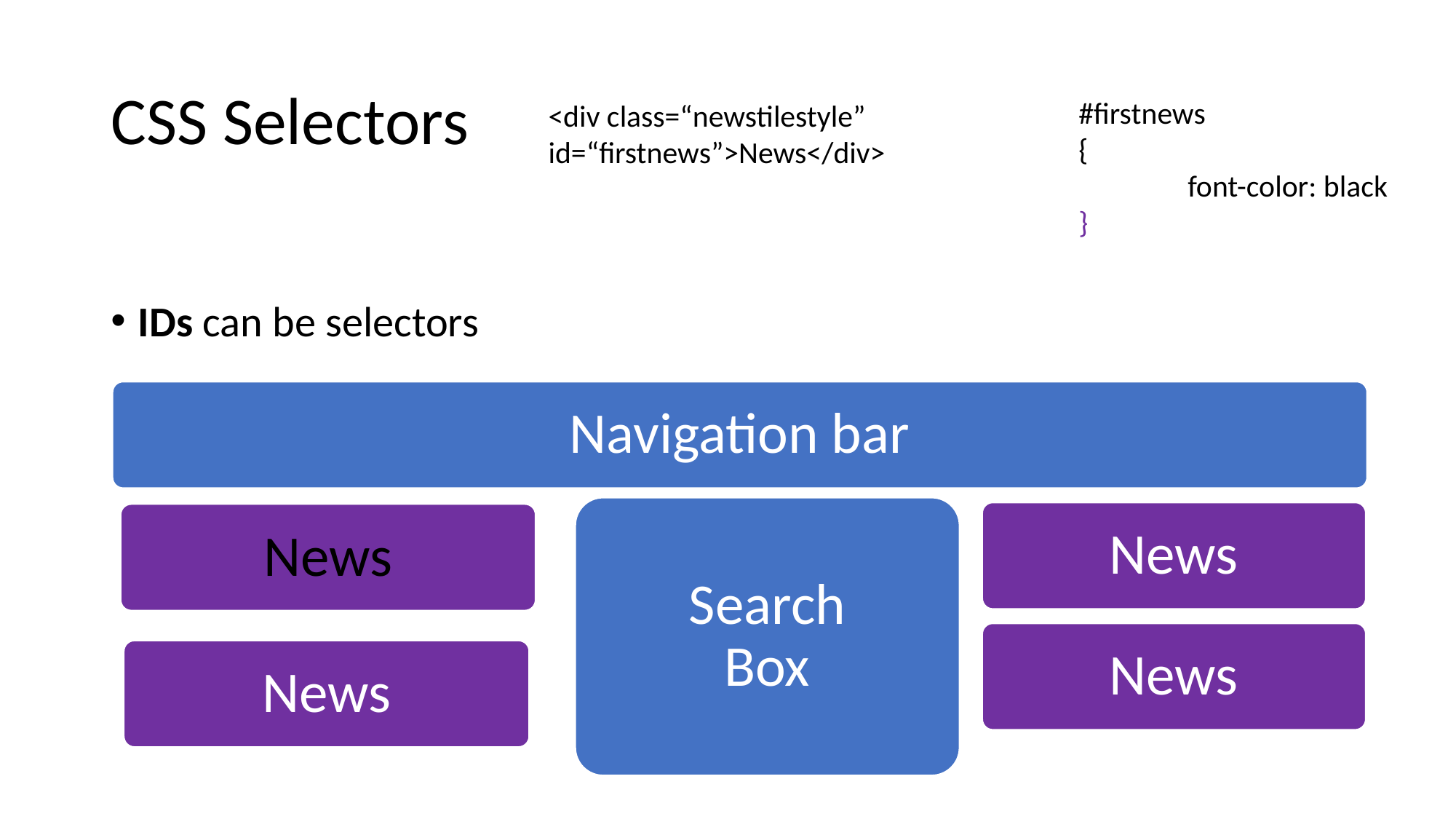

# CSS Selectors
#firstnews
{
	font-color: black
}
<div class=“newstilestyle” id=“firstnews”>News</div>
IDs can be selectors

Navigation bar
Search
Box
News
News
News
News